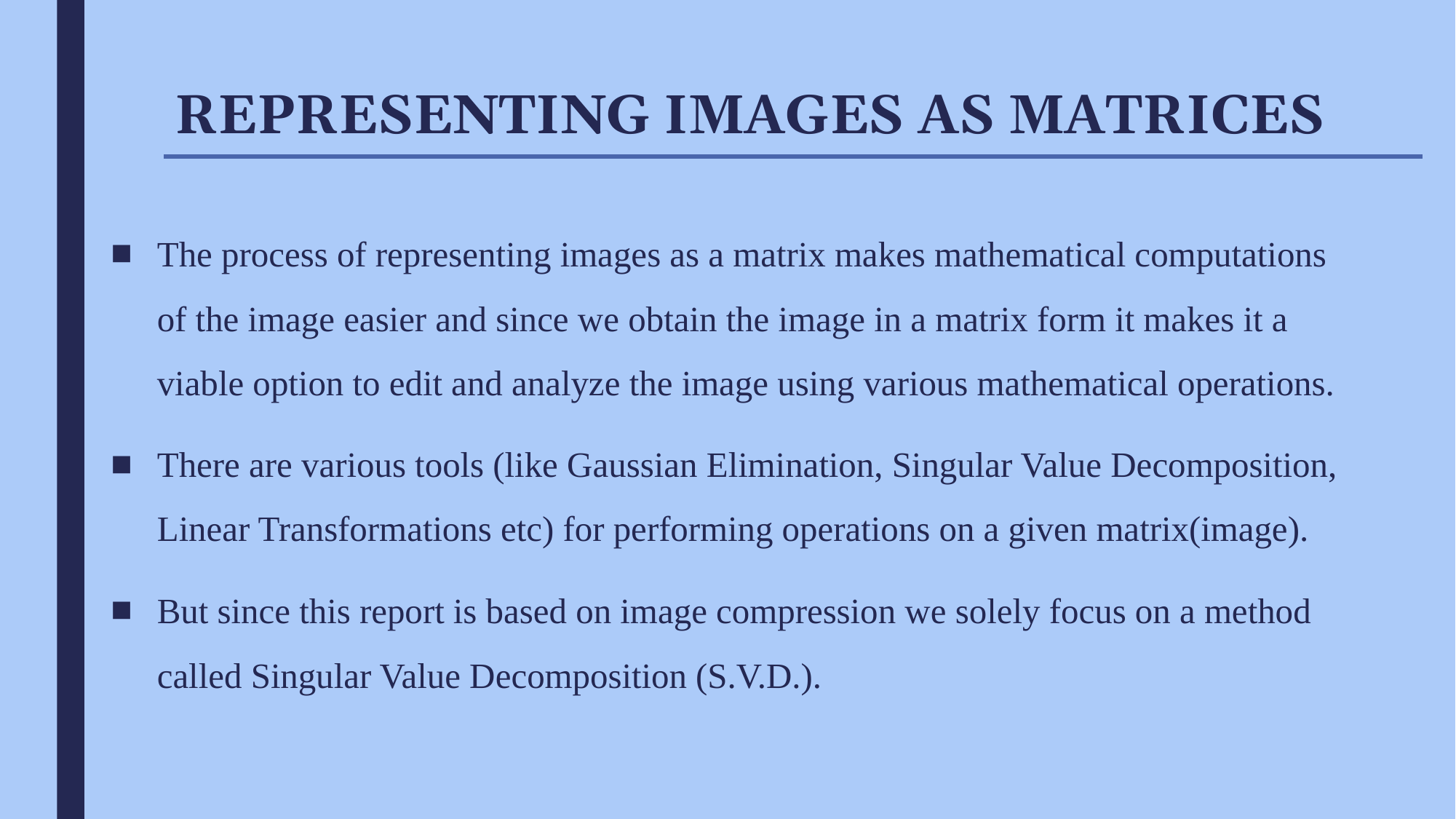

# REPRESENTING IMAGES AS MATRICES
The process of representing images as a matrix makes mathematical computations of the image easier and since we obtain the image in a matrix form it makes it a viable option to edit and analyze the image using various mathematical operations.
There are various tools (like Gaussian Elimination, Singular Value Decomposition, Linear Transformations etc) for performing operations on a given matrix(image).
But since this report is based on image compression we solely focus on a method called Singular Value Decomposition (S.V.D.).